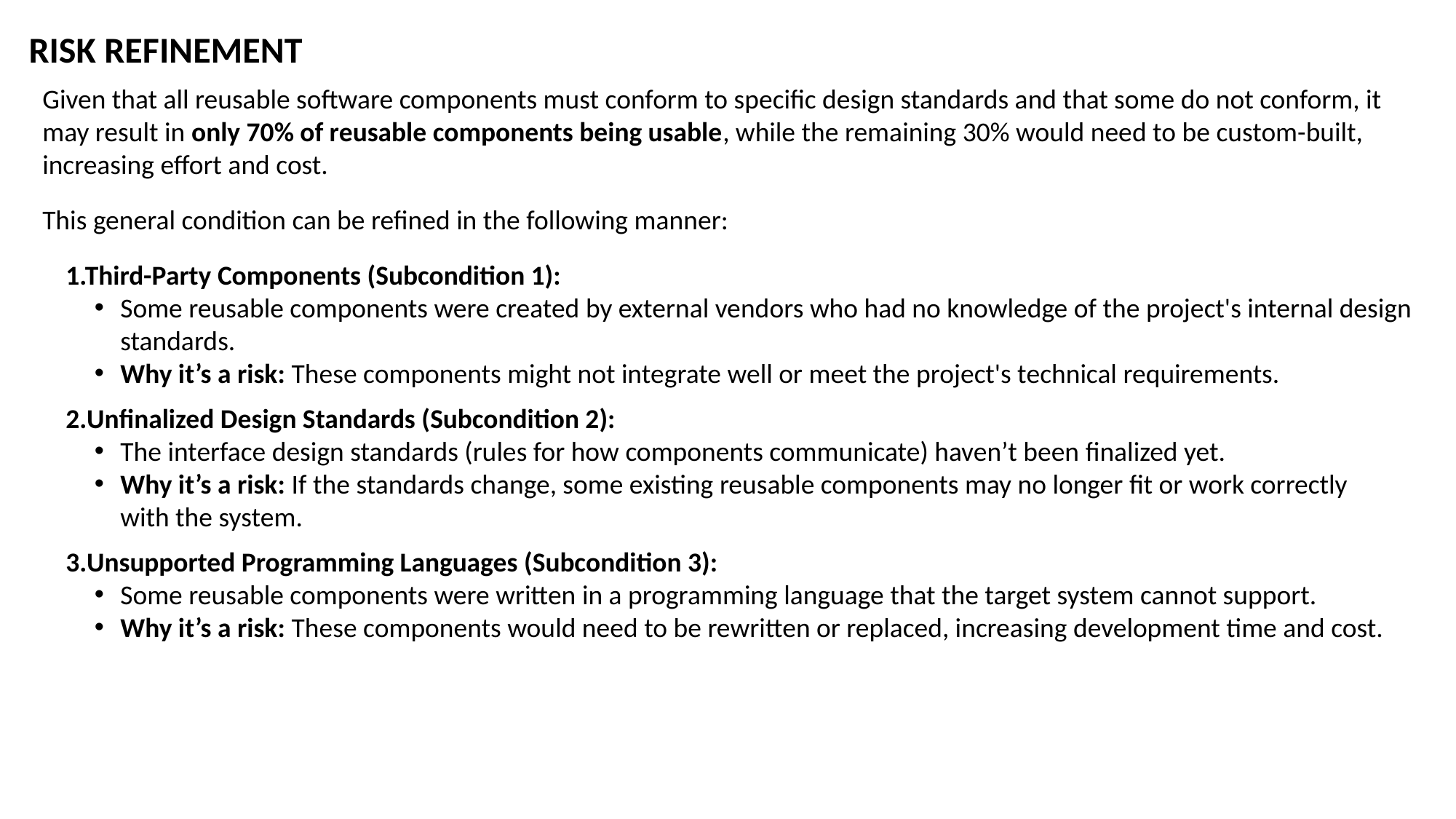

RISK REFINEMENT
Given that all reusable software components must conform to specific design standards and that some do not conform, it may result in only 70% of reusable components being usable, while the remaining 30% would need to be custom-built, increasing effort and cost.
This general condition can be refined in the following manner:
1.Third-Party Components (Subcondition 1):
Some reusable components were created by external vendors who had no knowledge of the project's internal design standards.
Why it’s a risk: These components might not integrate well or meet the project's technical requirements.
2.Unfinalized Design Standards (Subcondition 2):
The interface design standards (rules for how components communicate) haven’t been finalized yet.
Why it’s a risk: If the standards change, some existing reusable components may no longer fit or work correctly with the system.
3.Unsupported Programming Languages (Subcondition 3):
Some reusable components were written in a programming language that the target system cannot support.
Why it’s a risk: These components would need to be rewritten or replaced, increasing development time and cost.